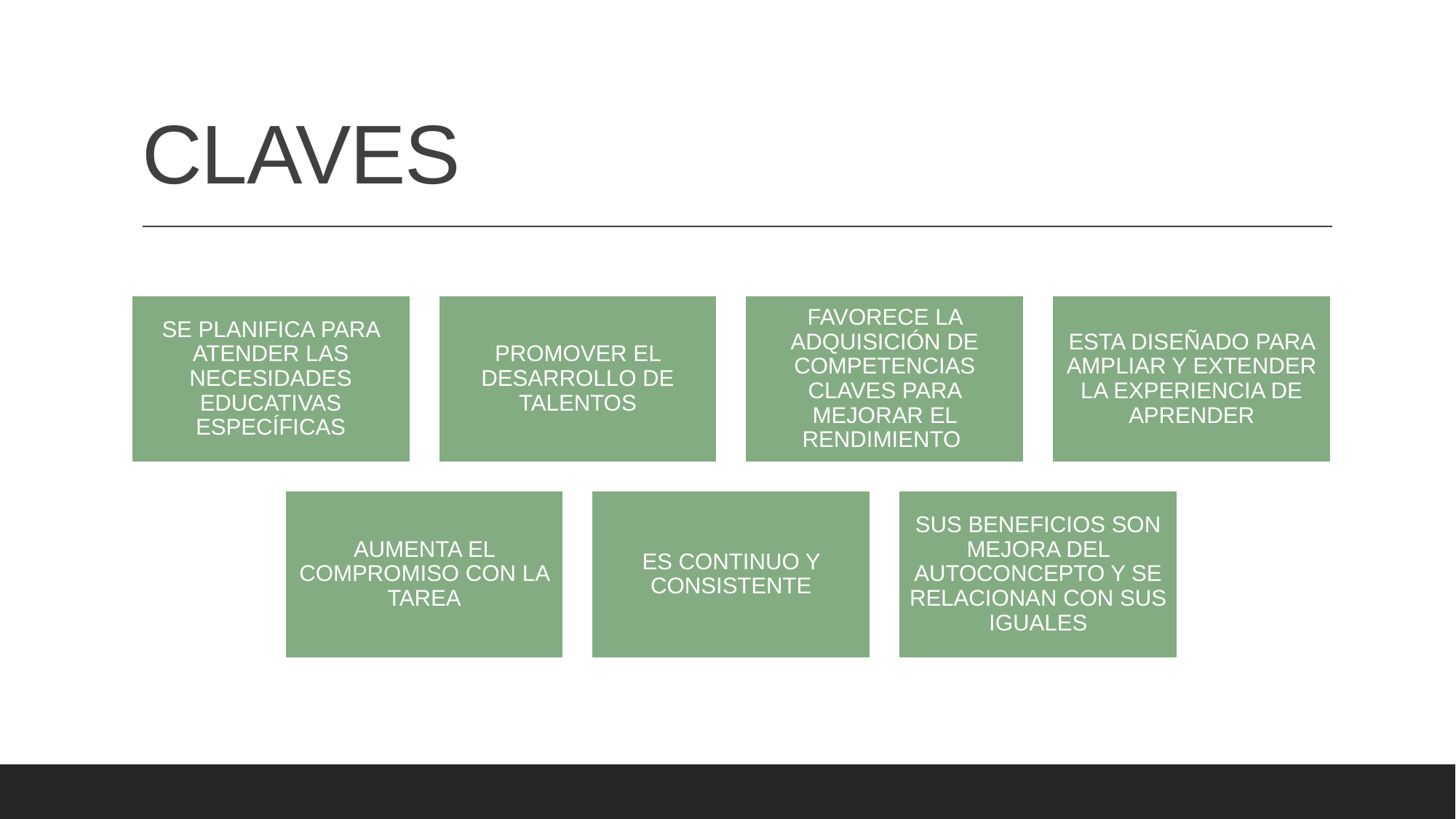

# CLAVES
SE PLANIFICA PARA ATENDER LAS NECESIDADES EDUCATIVAS ESPECÍFICAS
PROMOVER EL DESARROLLO DE TALENTOS
FAVORECE LA ADQUISICIÓN DE COMPETENCIAS CLAVES PARA MEJORAR EL RENDIMIENTO
ESTA DISEÑADO PARA AMPLIAR Y EXTENDER LA EXPERIENCIA DE APRENDER
AUMENTA EL COMPROMISO CON LA TAREA
ES CONTINUO Y CONSISTENTE
SUS BENEFICIOS SON MEJORA DEL AUTOCONCEPTO Y SE RELACIONAN CON SUS IGUALES